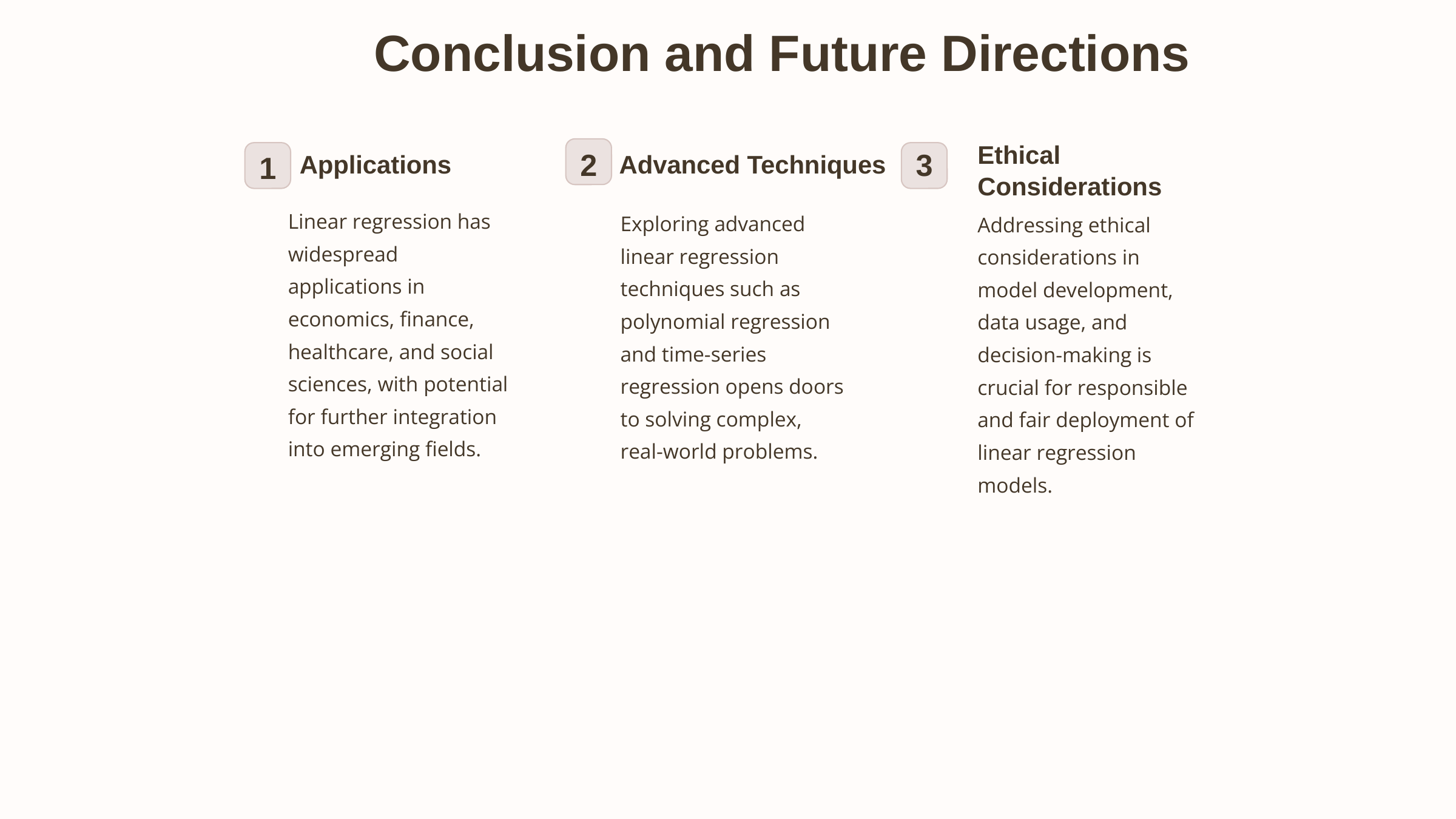

Conclusion and Future Directions
Ethical Considerations

2
3
Advanced Techniques

1
Applications

Linear regression has widespread applications in economics, finance, healthcare, and social sciences, with potential for further integration into emerging fields.
Exploring advanced linear regression techniques such as polynomial regression and time-series regression opens doors to solving complex, real-world problems.
Addressing ethical considerations in model development, data usage, and decision-making is crucial for responsible and fair deployment of linear regression models.